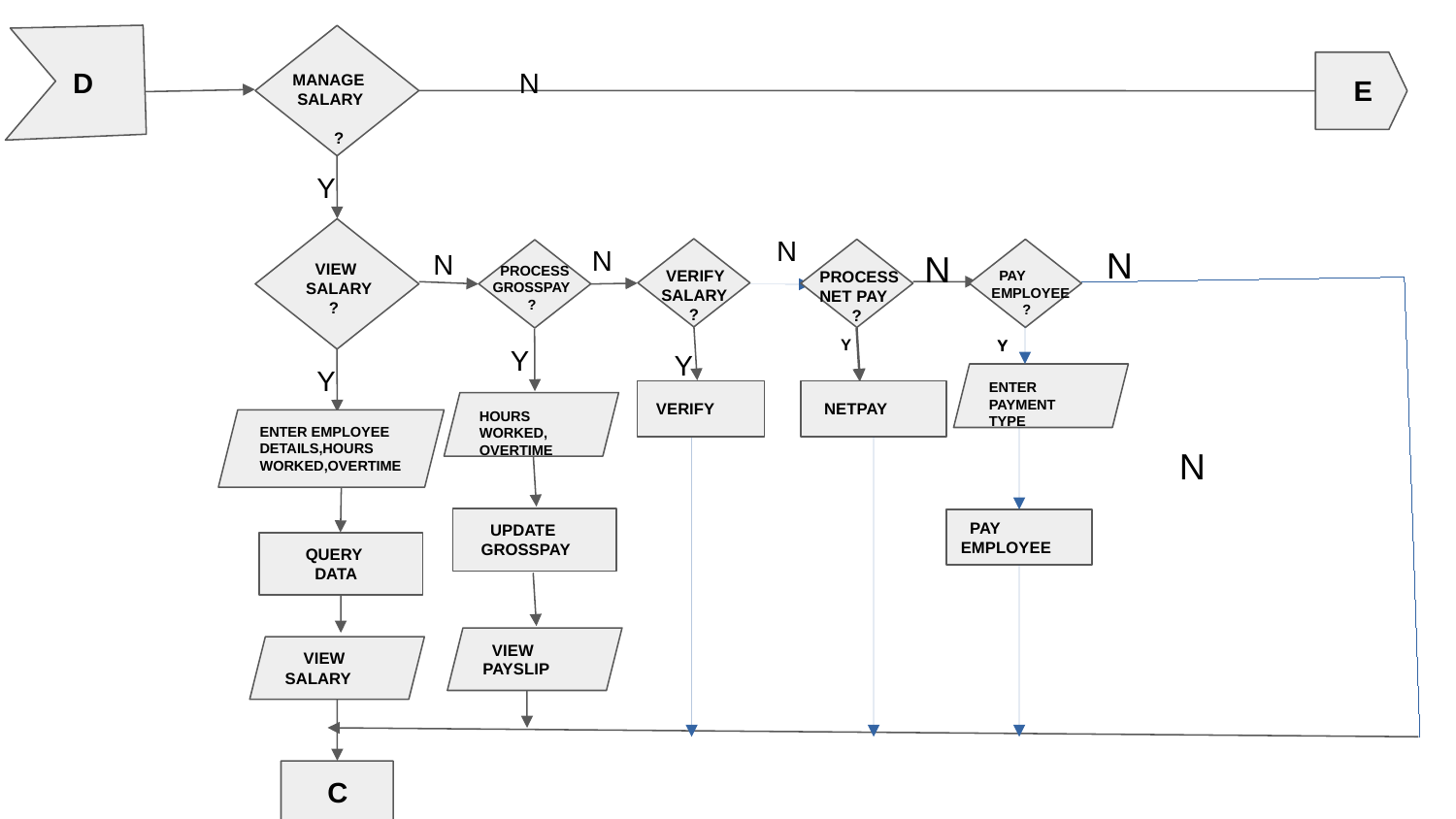

MANAGE
      SALARY

              ?

         D
N
E
  A

Y

  PROCESS
GROSSPAY
         ?
N

N
N

   VERIFY
  SALARY
        ?
N

N

 PROCESS
 NET PAY
        ?
      VIEW
    SALARY
         ?
  PAY
EMPLOYEE
        ?

   Y

Y

Y
Y
Y
Y

ENTER PAYMENT TYPE
 VERIFY
  NETPAY
HOURS WORKED,
OVERTIME
ENTER EMPLOYEE DETAILS,HOURS WORKED,OVERTIME

N

     UPDATE
   GROSSPAY
  PAY   EMPLOYEE

       QUERY
         DATA

  VIEW
PAYSLIP
    VIEW
SALARY

    C